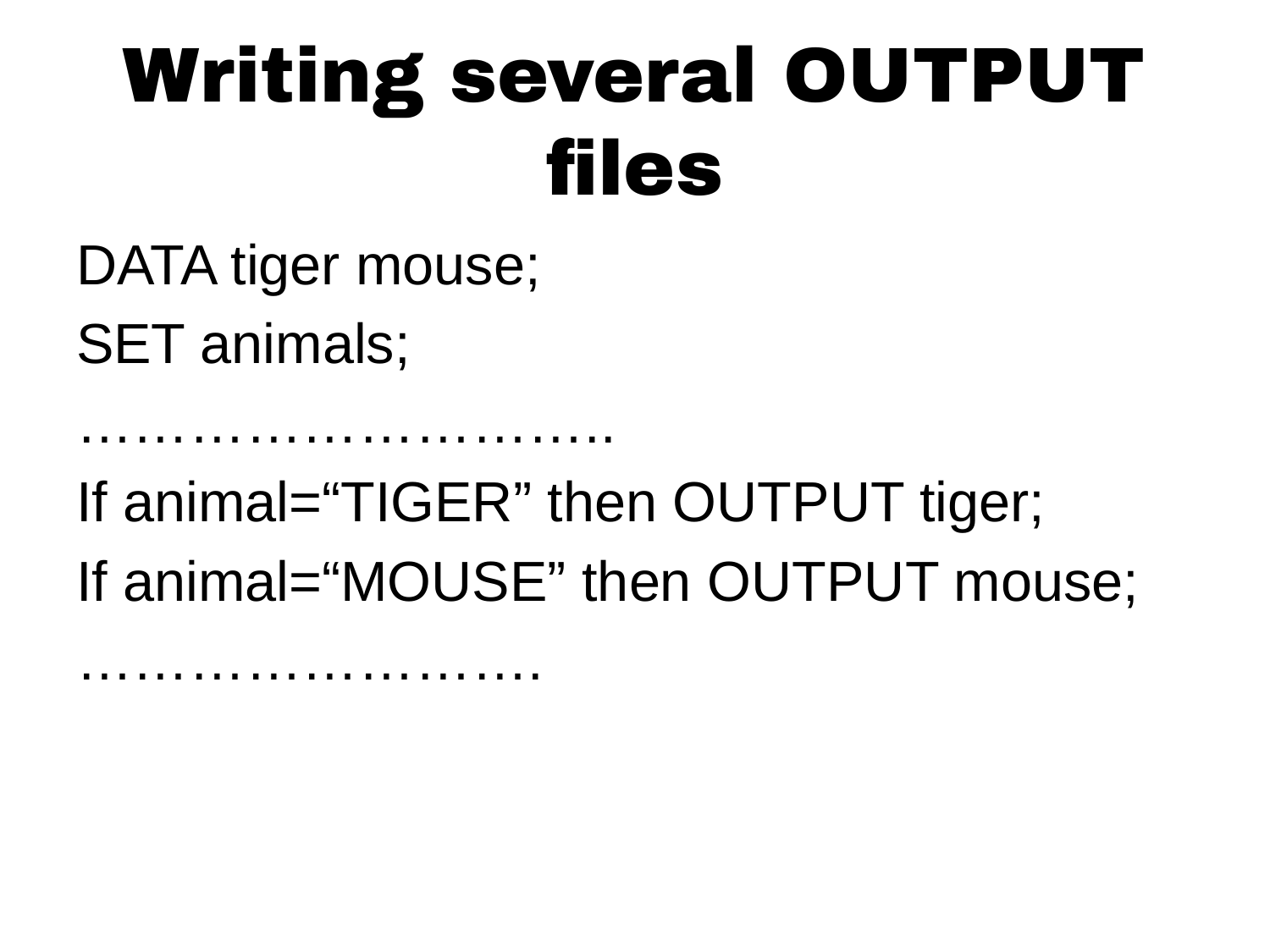

# Writing several OUTPUT files
DATA tiger mouse;
SET animals;
………………………..
If animal=“TIGER” then OUTPUT tiger;
If animal=“MOUSE” then OUTPUT mouse;
…………………….